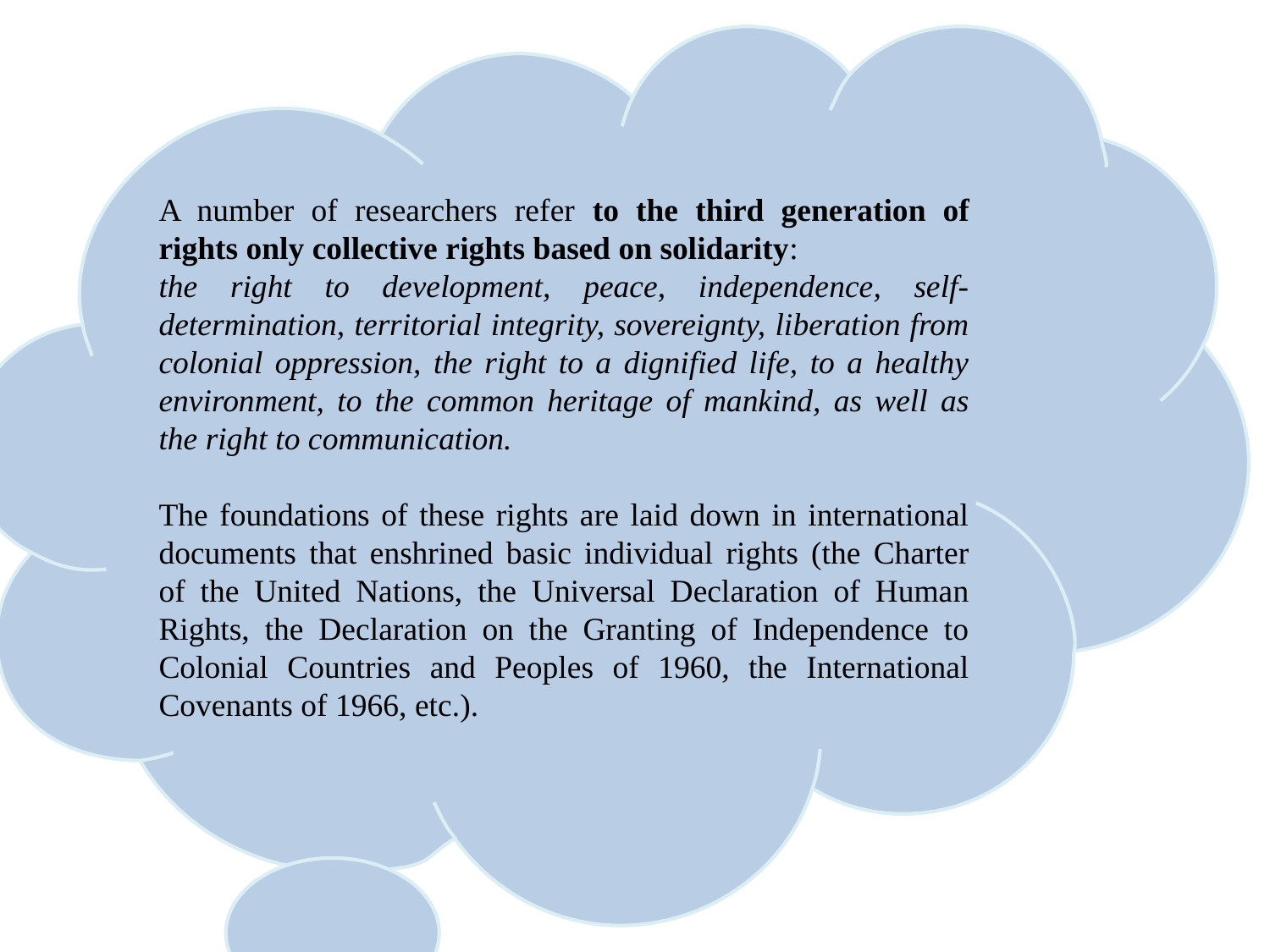

A number of researchers refer to the third generation of rights only collective rights based on solidarity:
the right to development, peace, independence, self-determination, territorial integrity, sovereignty, liberation from colonial oppression, the right to a dignified life, to a healthy environment, to the common heritage of mankind, as well as the right to communication.

The foundations of these rights are laid down in international documents that enshrined basic individual rights (the Charter of the United Nations, the Universal Declaration of Human Rights, the Declaration on the Granting of Independence to Colonial Countries and Peoples of 1960, the International Covenants of 1966, etc.).